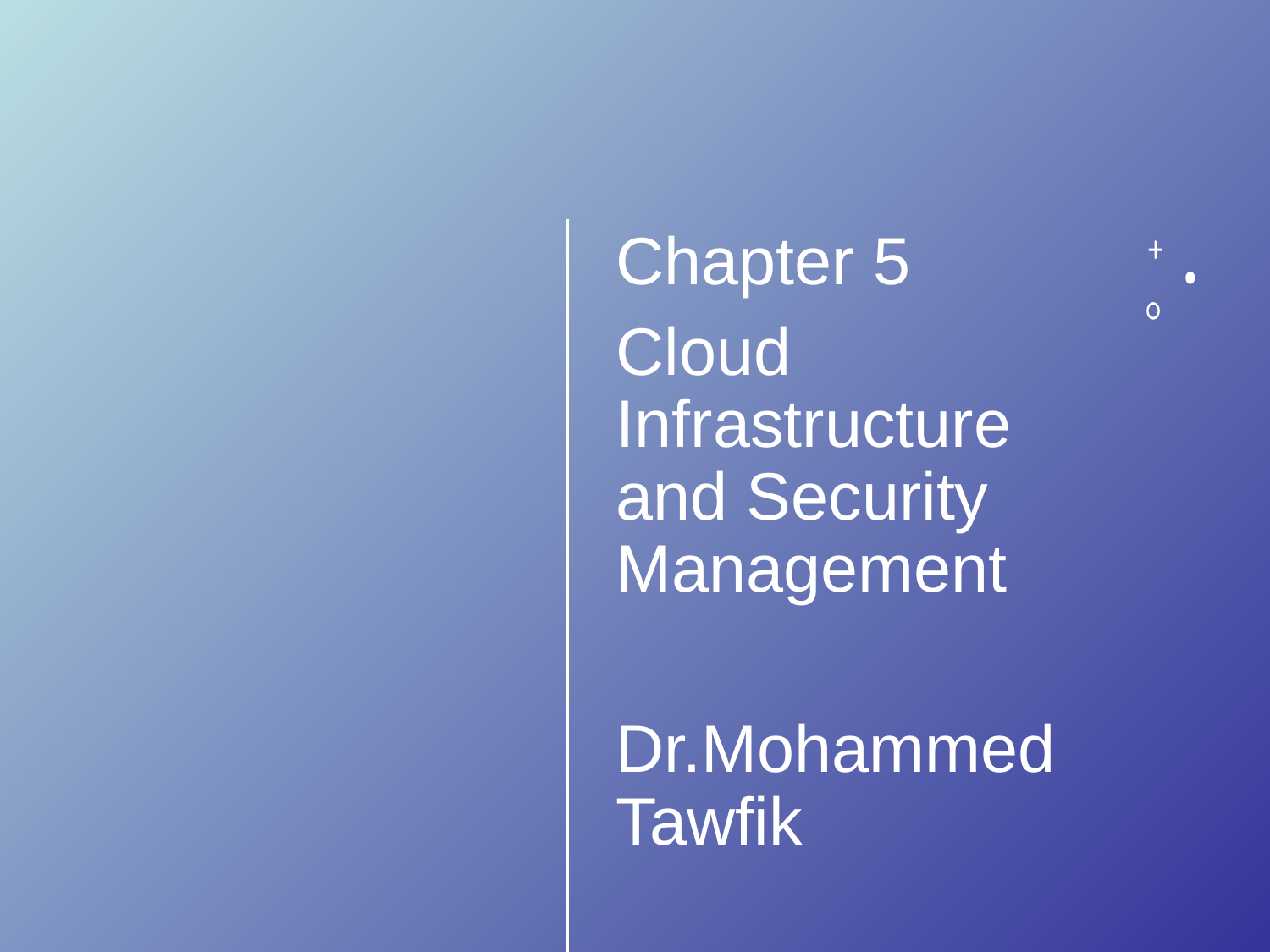

Chapter 5
Cloud Infrastructure and Security Management

Dr.Mohammed Tawfik